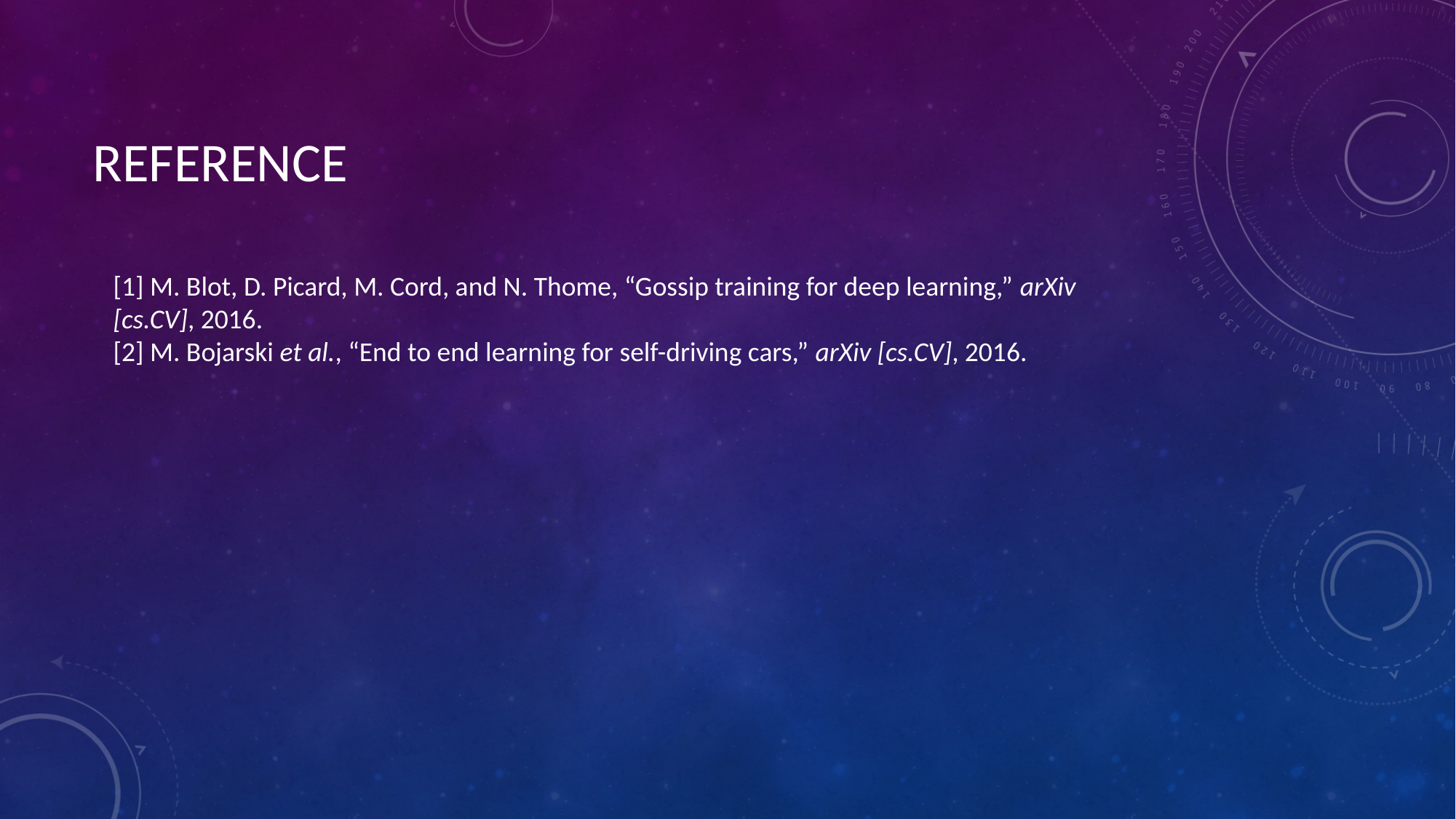

# reference
[1] M. Blot, D. Picard, M. Cord, and N. Thome, “Gossip training for deep learning,” arXiv [cs.CV], 2016.
[2] M. Bojarski et al., “End to end learning for self-driving cars,” arXiv [cs.CV], 2016.